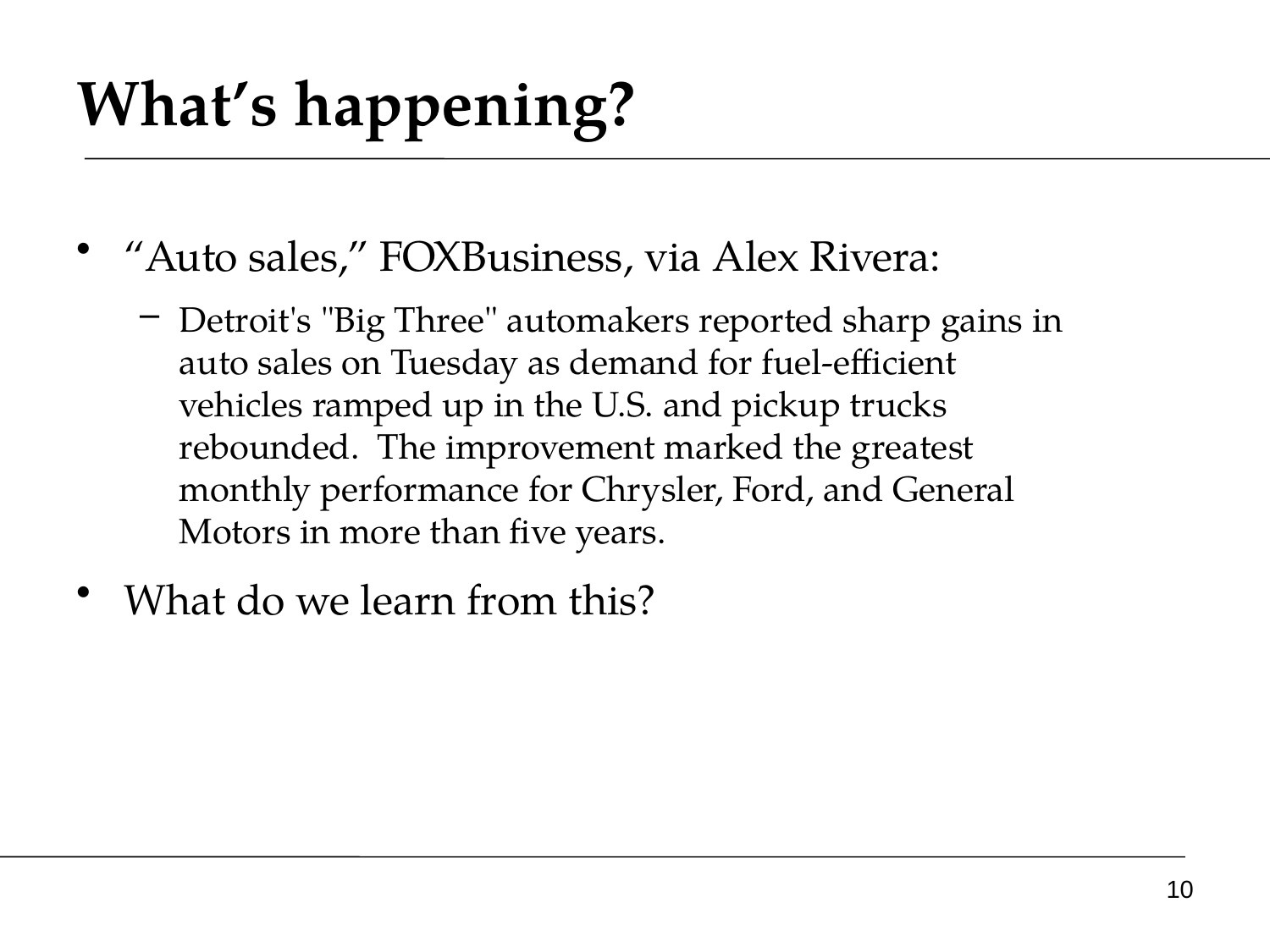

What’s happening?
“Auto sales,” FOXBusiness, via Alex Rivera:
Detroit's "Big Three" automakers reported sharp gains in auto sales on Tuesday as demand for fuel-efficient vehicles ramped up in the U.S. and pickup trucks rebounded.  The improvement marked the greatest monthly performance for Chrysler, Ford, and General Motors in more than five years.
What do we learn from this?
10